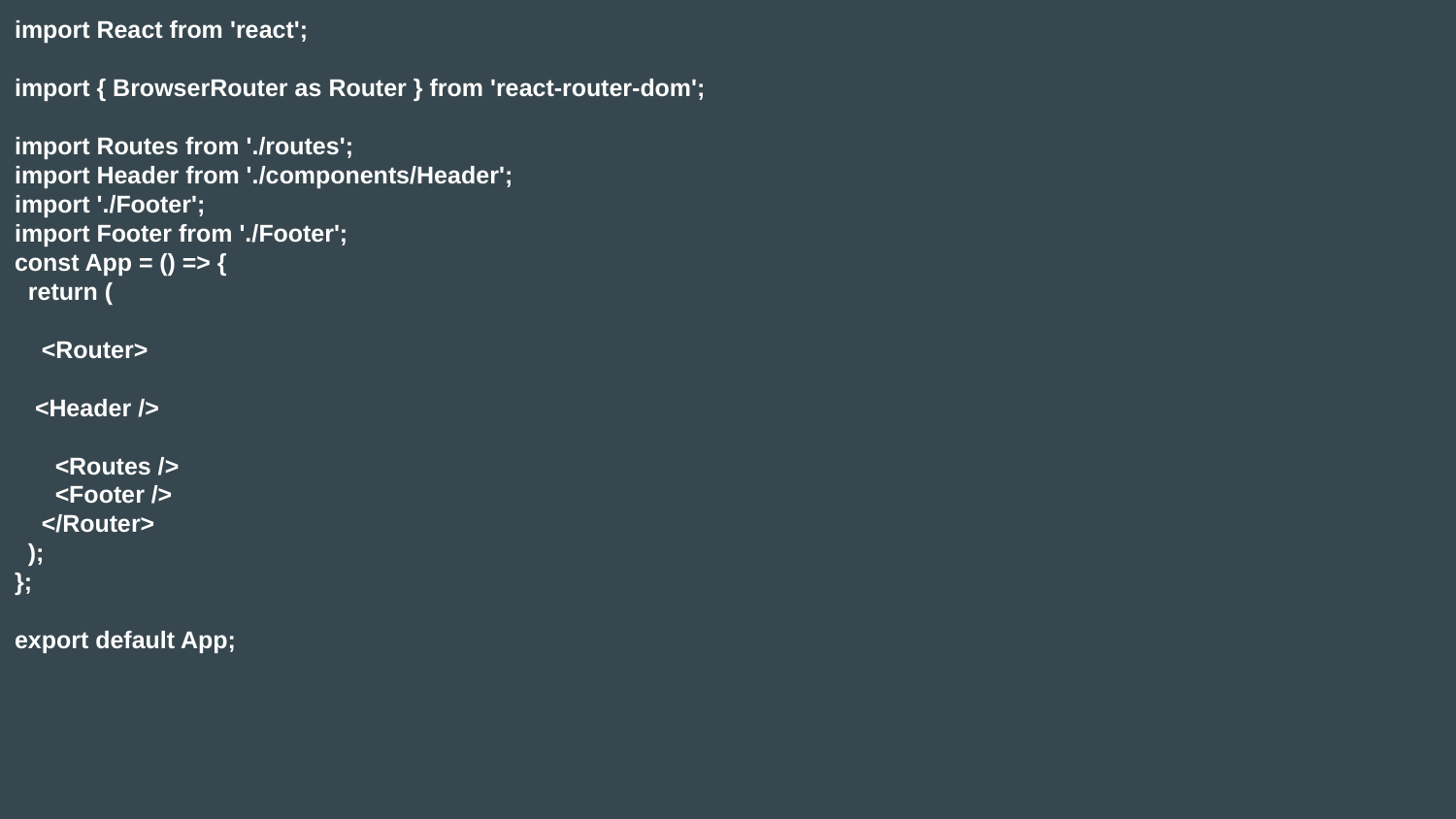

import React from 'react';

import { BrowserRouter as Router } from 'react-router-dom';

import Routes from './routes';
import Header from './components/Header';
import './Footer';
import Footer from './Footer';
const App = () => {
  return (

    <Router>

   <Header />

      <Routes />
      <Footer />
    </Router>
  );
};

export default App;